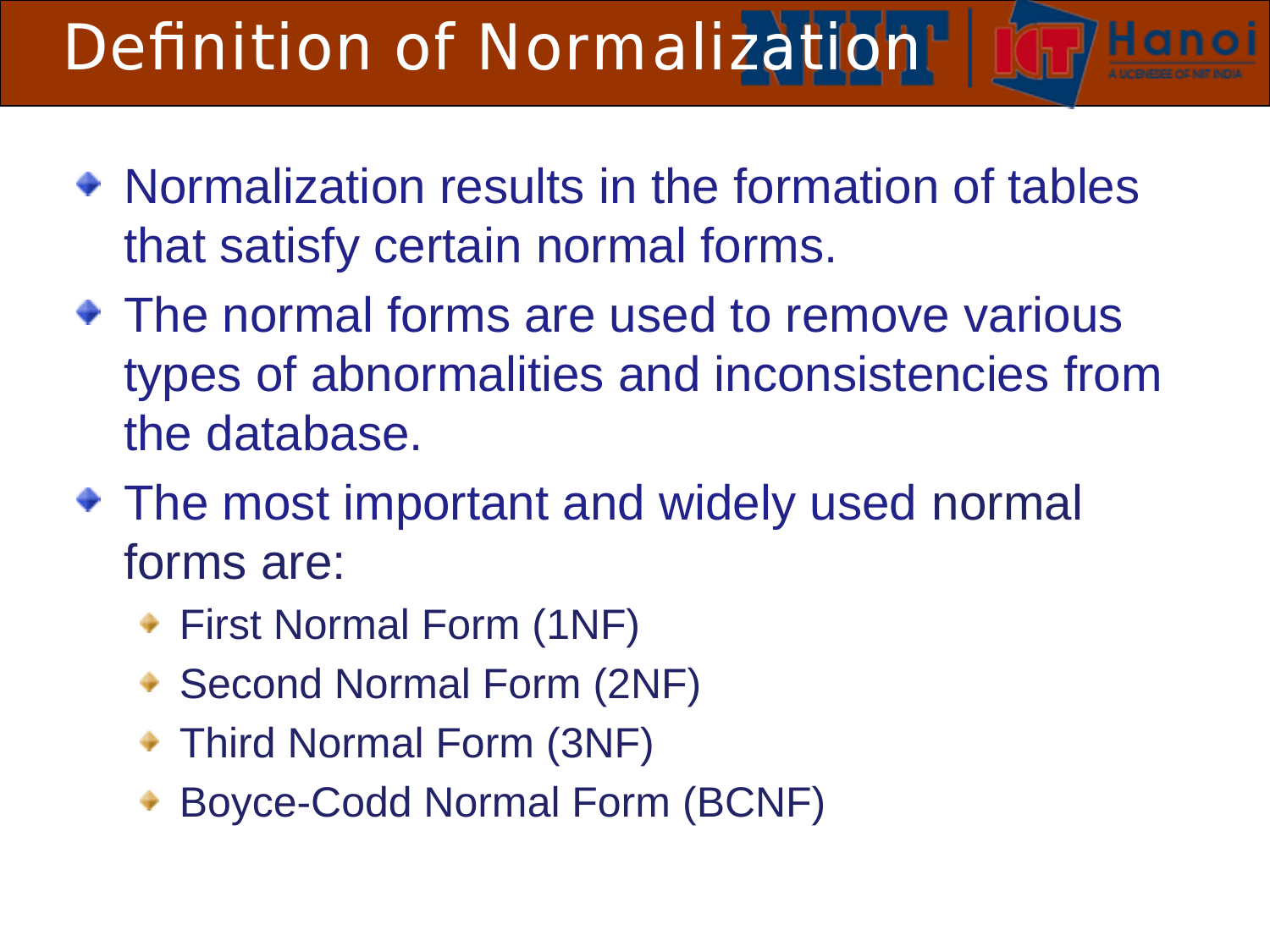

# Definition of Normalization
Normalization results in the formation of tables that satisfy certain normal forms.
The normal forms are used to remove various types of abnormalities and inconsistencies from the database.
The most important and widely used normal forms are:
First Normal Form (1NF)
Second Normal Form (2NF)
Third Normal Form (3NF)
Boyce-Codd Normal Form (BCNF)

 Slide 29 of 19